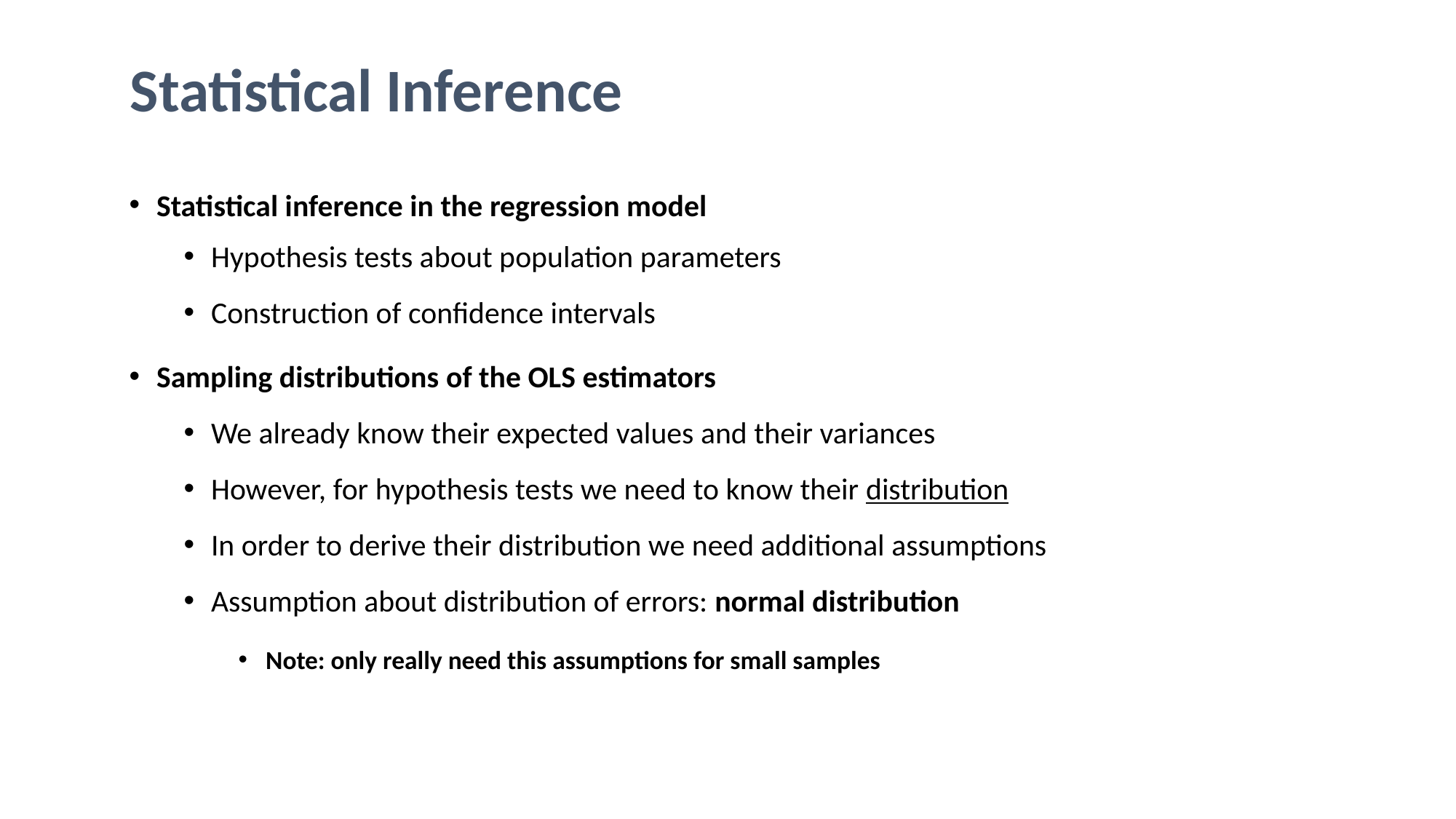

Statistical Inference

Statistical inference in the regression model
Hypothesis tests about population parameters
Construction of confidence intervals
Sampling distributions of the OLS estimators
We already know their expected values and their variances
However, for hypothesis tests we need to know their distribution
In order to derive their distribution we need additional assumptions
Assumption about distribution of errors: normal distribution
Note: only really need this assumptions for small samples